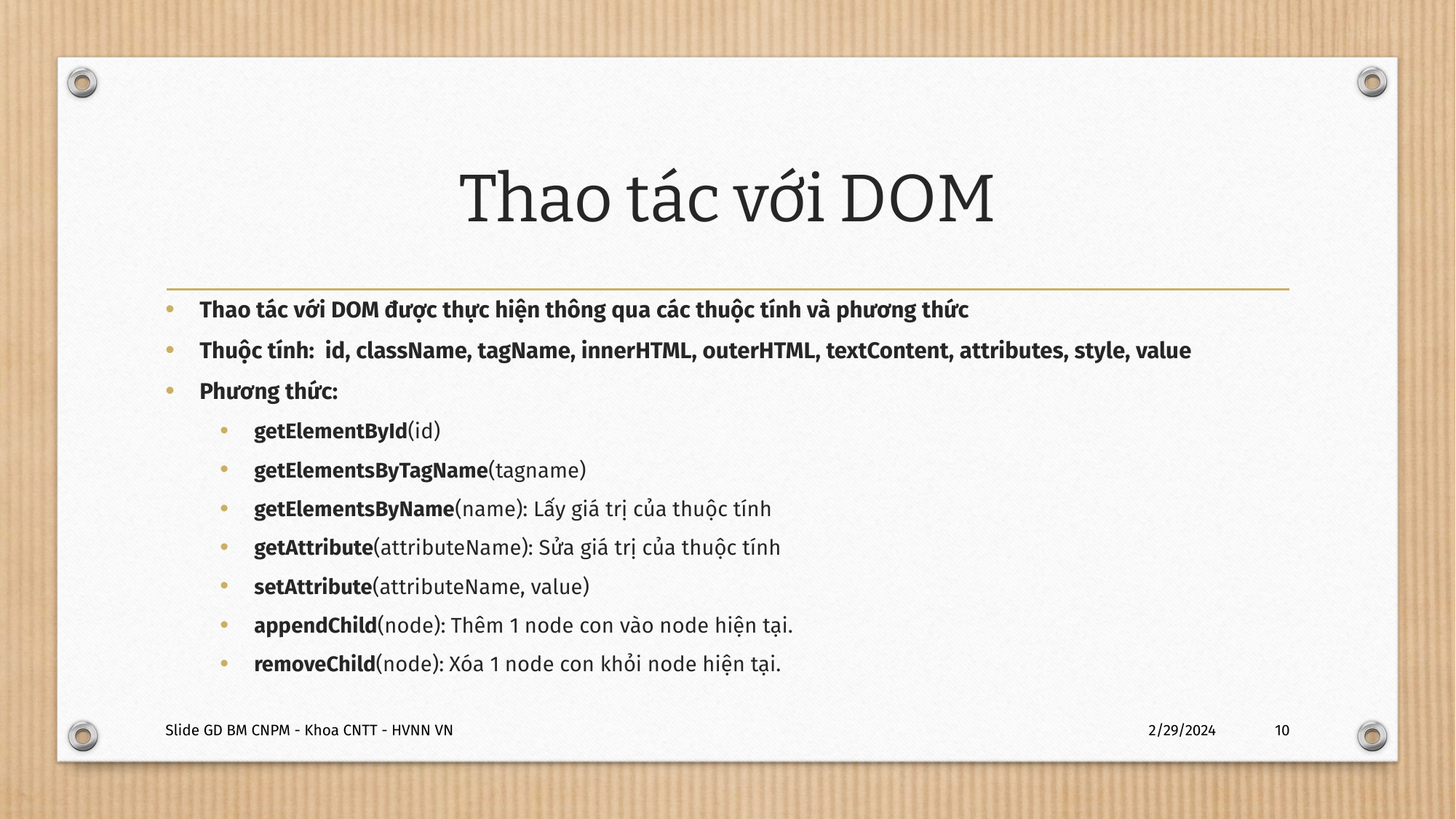

# Thao tác với DOM
Thao tác với DOM được thực hiện thông qua các thuộc tính và phương thức
Thuộc tính:  id, className, tagName, innerHTML, outerHTML, textContent, attributes, style, value
Phương thức:
getElementById(id)
getElementsByTagName(tagname)
getElementsByName(name): Lấy giá trị của thuộc tính
getAttribute(attributeName): Sửa giá trị của thuộc tính
setAttribute(attributeName, value)
appendChild(node): Thêm 1 node con vào node hiện tại.
removeChild(node): Xóa 1 node con khỏi node hiện tại.

Slide GD BM CNPM - Khoa CNTT - HVNN VN
2/29/2024
10